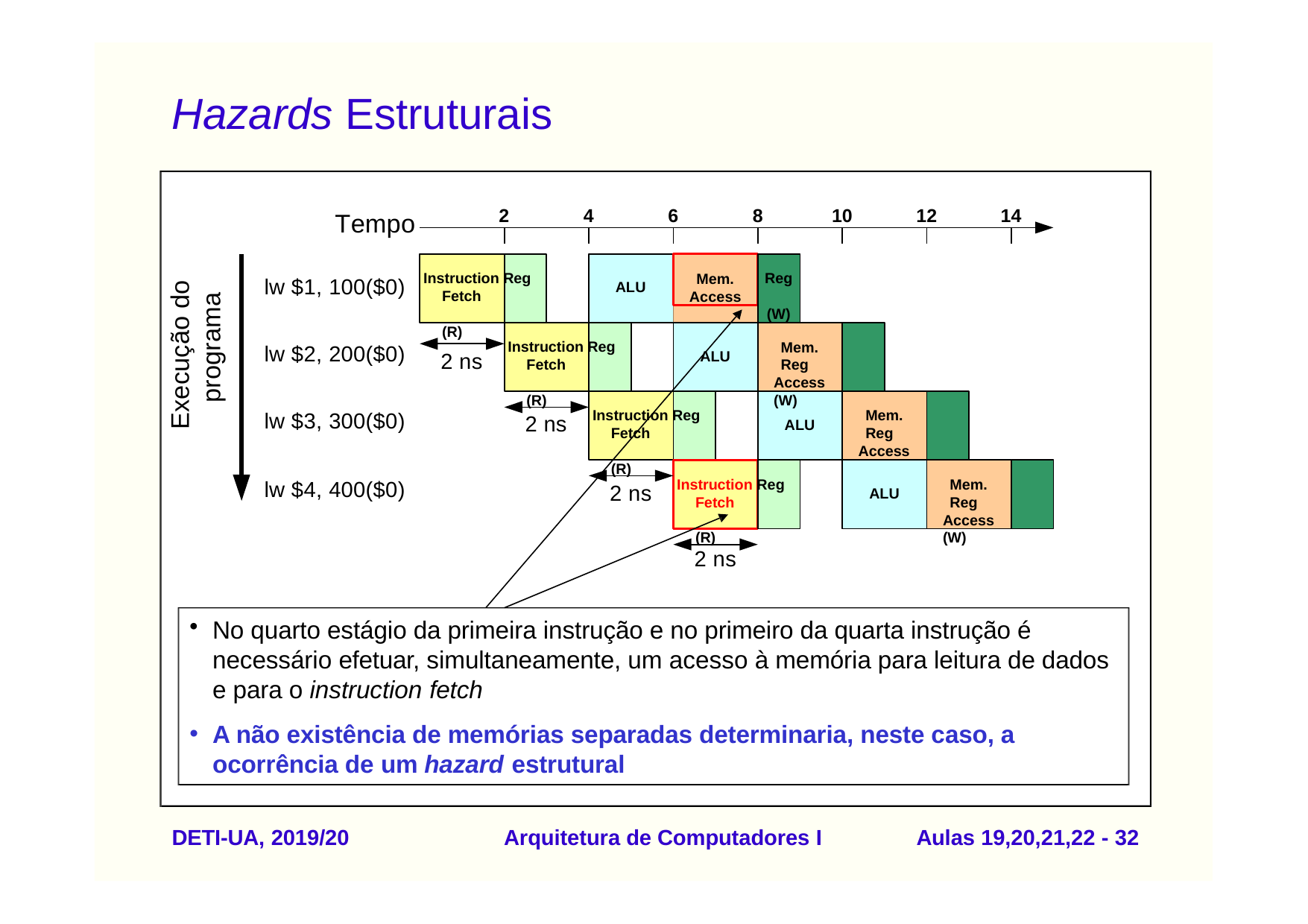

# Hazards Estruturais

2
4
6
8
10
12
14
Tempo

Mem.  Access

Instruction Reg  Fetch	(R)
Reg  (W)
lw $1, 100($0)
ALU
Execução do  programa

Instruction Reg  Fetch	(R)
Mem.	Reg
Access	(W)
lw $2, 200($0)

2 ns
ALU

Instruction Reg  Fetch	(R)
Mem.	Reg
Access	(W)
lw $3, 300($0)

2 ns
ALU

lw $4, 400($0)
Instruction Reg  Fetch	(R)
Mem.	Reg
Access	(W)

2 ns
ALU

2 ns

No quarto estágio da primeira instrução e no primeiro da quarta instrução é  necessário efetuar, simultaneamente, um acesso à memória para leitura de dados  e para o instruction fetch
A não existência de memórias separadas determinaria, neste caso, a  ocorrência de um hazard estrutural

DETI-UA, 2019/20
Arquitetura de Computadores I
Aulas 19,20,21,22 - 32